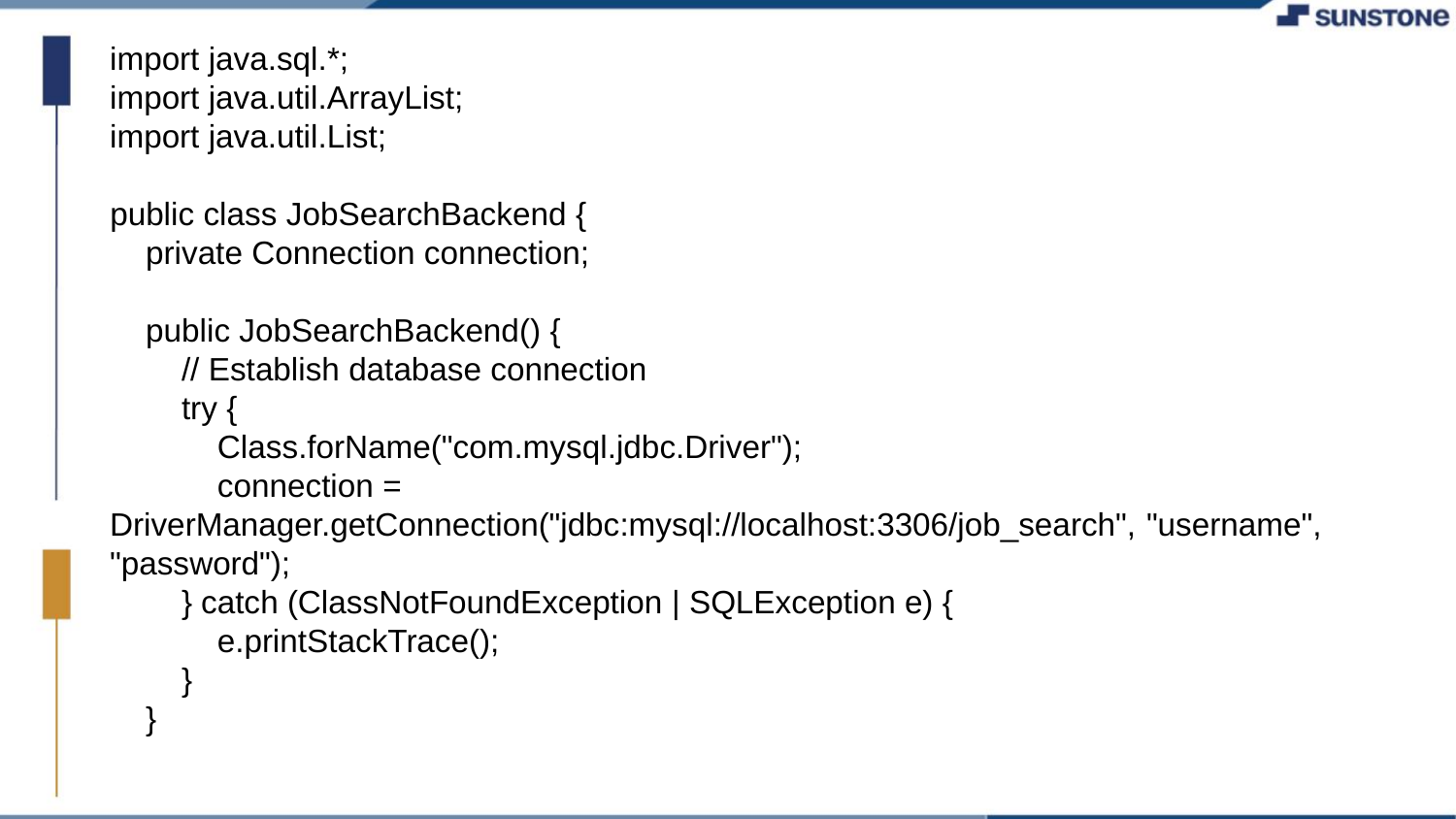

import java.sql.*;
import java.util.ArrayList;
import java.util.List;
public class JobSearchBackend {
private Connection connection;
public JobSearchBackend() {
// Establish database connection
try {
Class.forName("com.mysql.jdbc.Driver");
connection =
DriverManager.getConnection("jdbc:mysql://localhost:3306/job_search", "username",
"password");
} catch (ClassNotFoundException | SQLException e) {
e.printStackTrace();
}
}